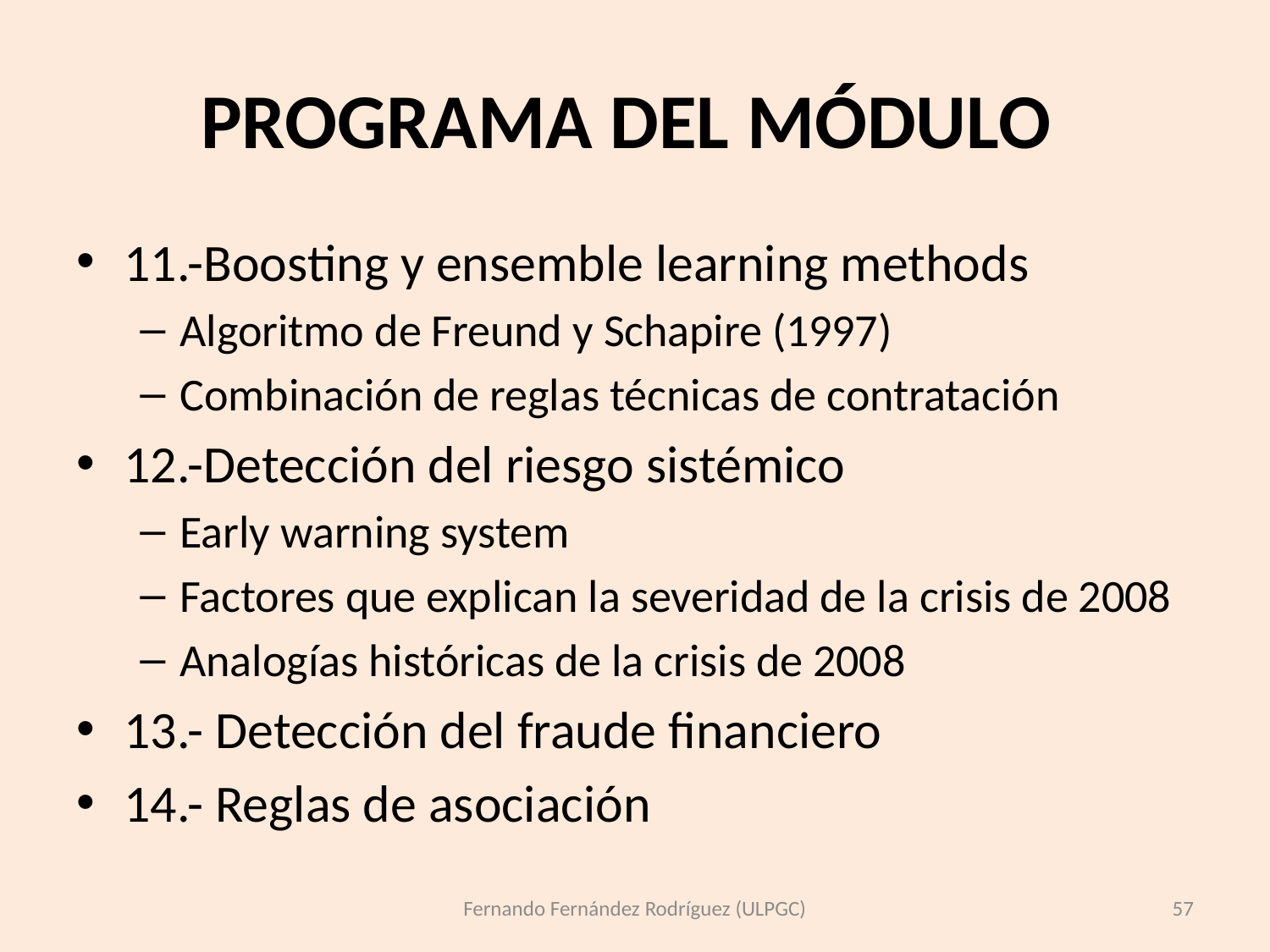

# PROGRAMA DEL MÓDULO
11.-Boosting y ensemble learning methods
Algoritmo de Freund y Schapire (1997)
Combinación de reglas técnicas de contratación
12.-Detección del riesgo sistémico
Early warning system
Factores que explican la severidad de la crisis de 2008
Analogías históricas de la crisis de 2008
13.- Detección del fraude financiero
14.- Reglas de asociación
Fernando Fernández Rodríguez (ULPGC)
57